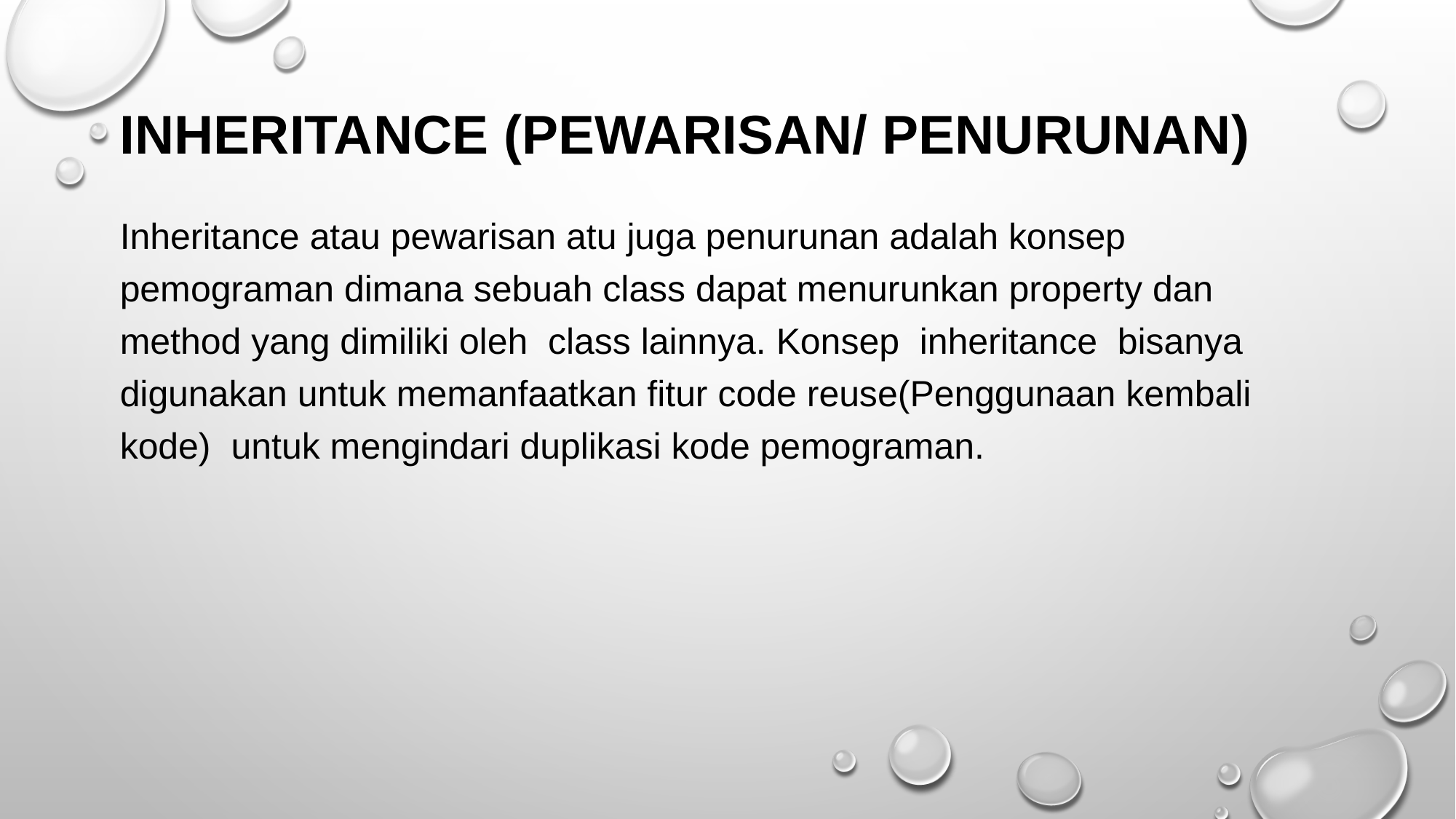

# Inheritance (Pewarisan/ Penurunan)
Inheritance atau pewarisan atu juga penurunan adalah konsep pemograman dimana sebuah class dapat menurunkan property dan  method yang dimiliki oleh  class lainnya. Konsep  inheritance  bisanya digunakan untuk memanfaatkan fitur code reuse(Penggunaan kembali kode)  untuk mengindari duplikasi kode pemograman.